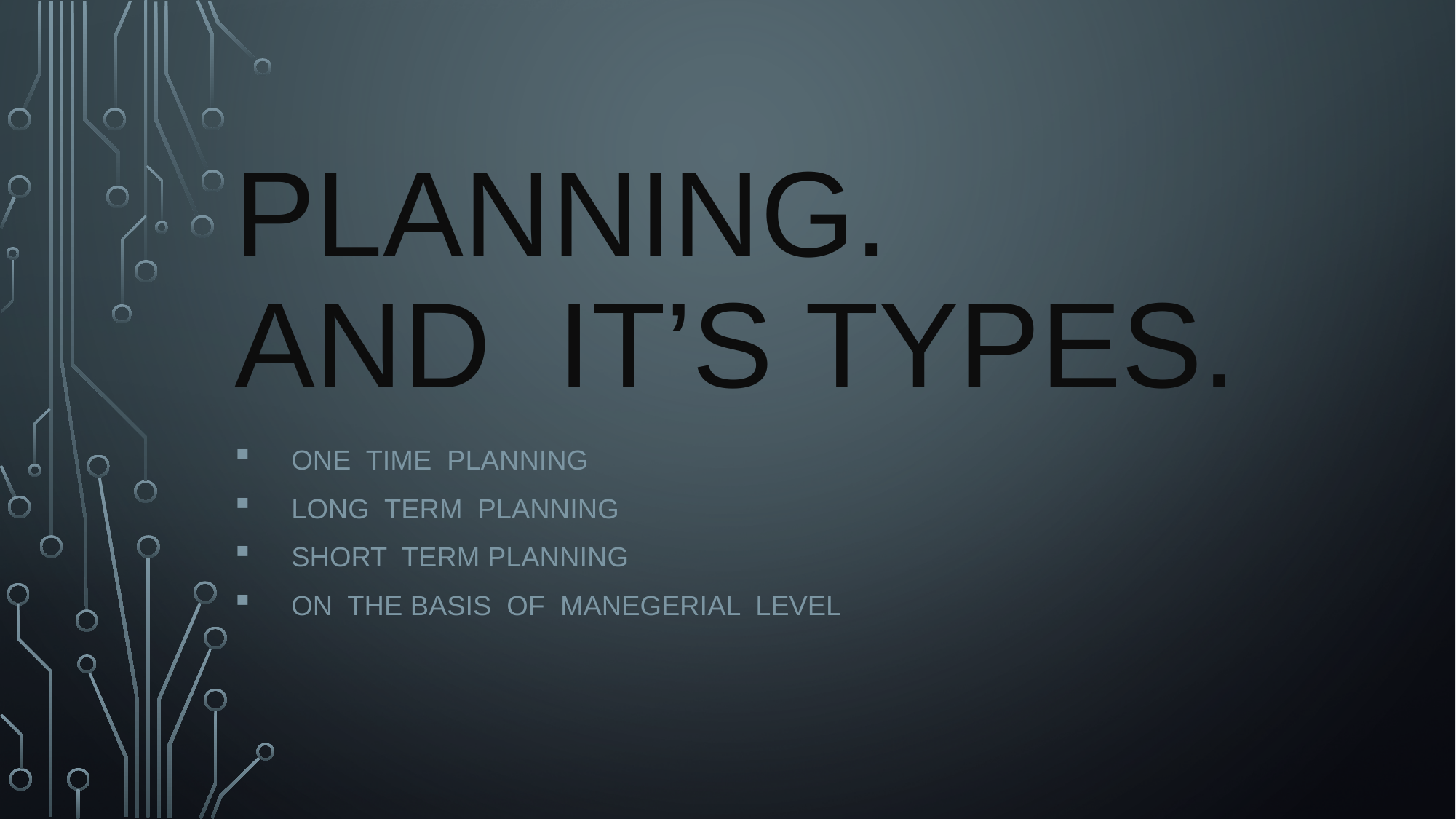

# PLANNING. AND  IT’S TYPES.
ONE  TIME  PLANNING
LONG  TERM  PLANNING
SHORT  TERM PLANNING
ON  THE BASIS  OF  MANEGERIAL  LEVEL